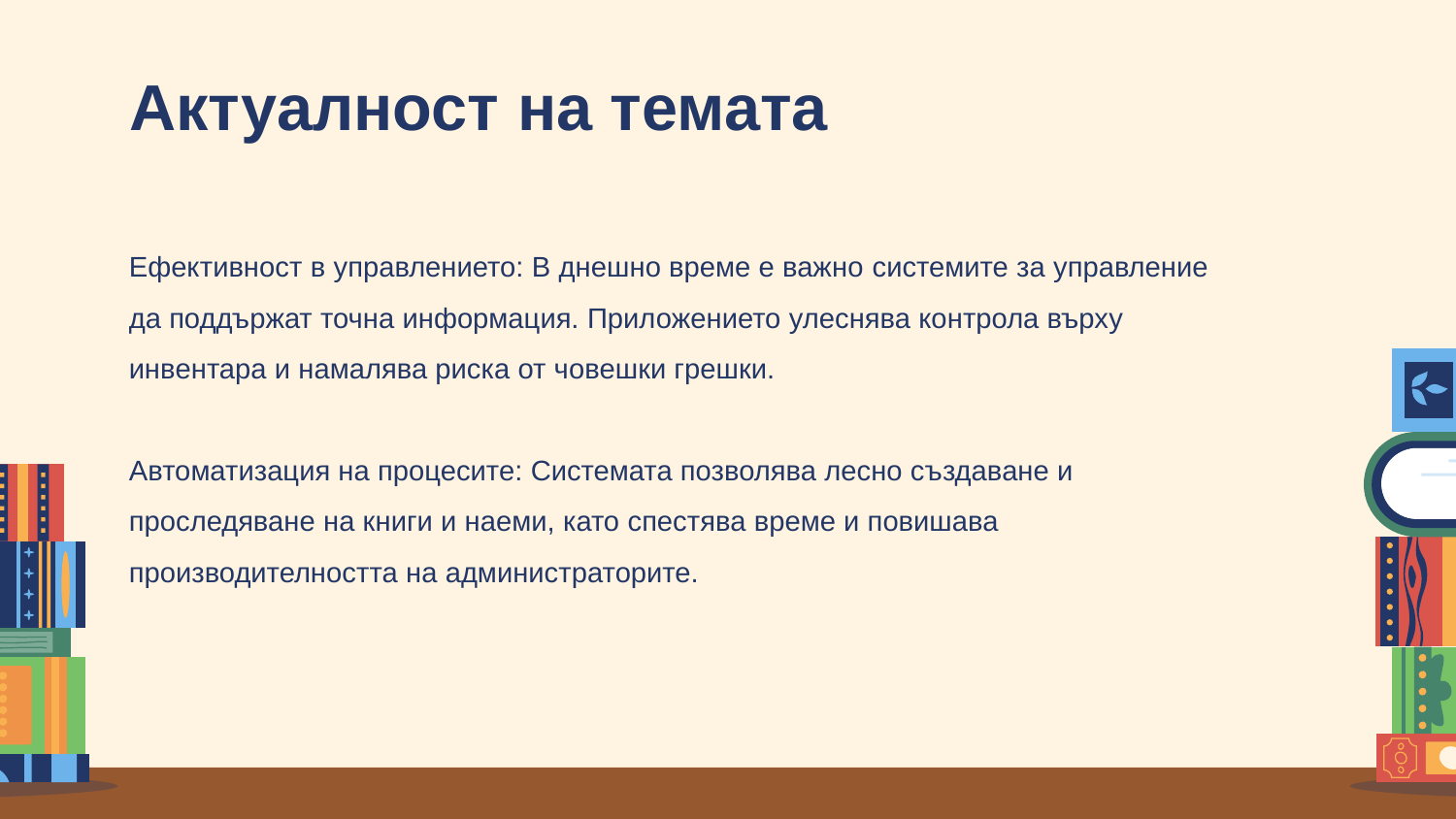

# Актуалност на темата
Ефективност в управлението: В днешно време е важно системите за управление да поддържат точна информация. Приложението улеснява контрола върху инвентара и намалява риска от човешки грешки.

Автоматизация на процесите: Системата позволява лесно създаване и проследяване на книги и наеми, като спестява време и повишава производителността на администраторите.